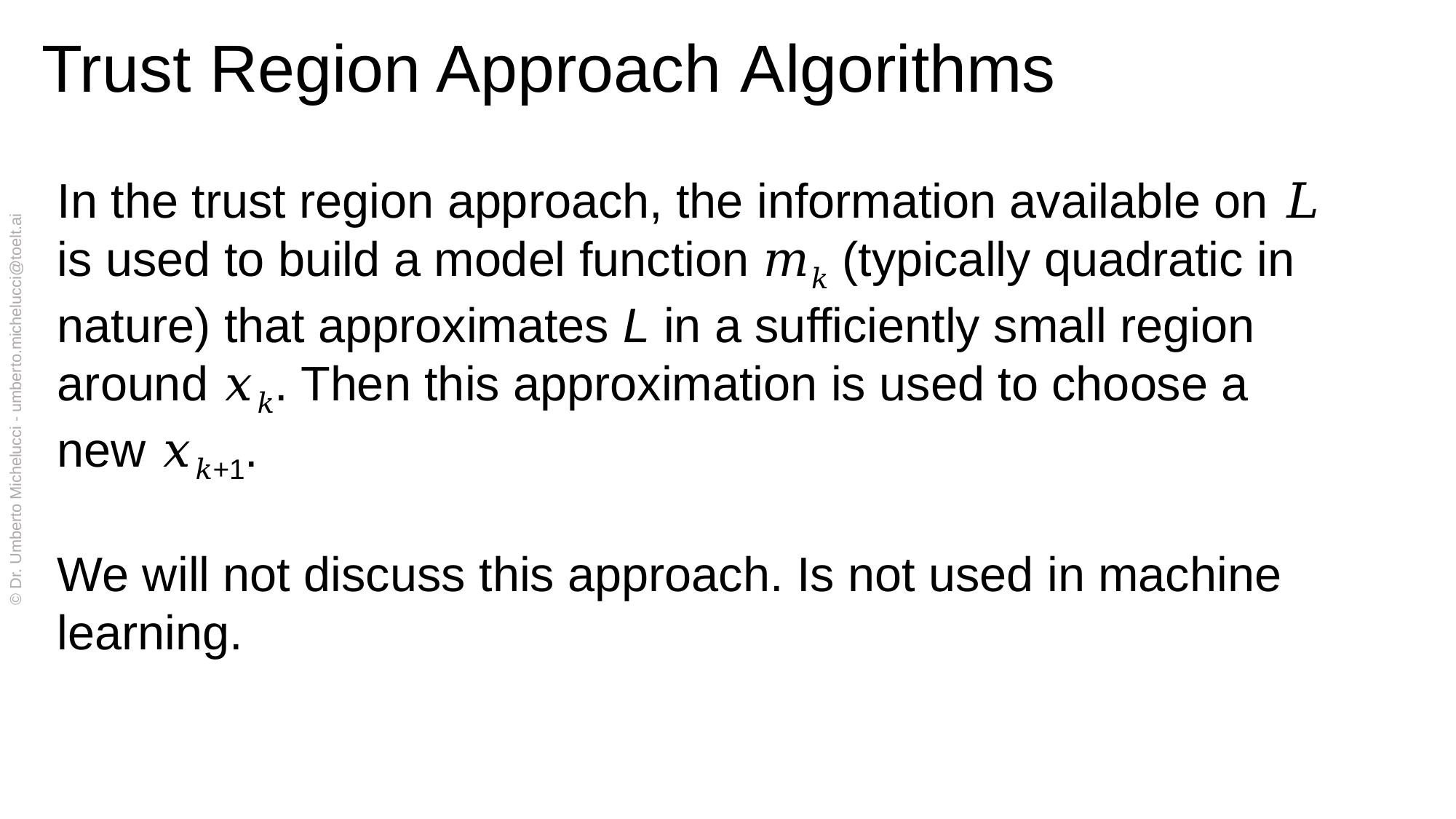

# Trust Region Approach Algorithms
In the trust region approach, the information available on 𝐿 is used to build a model function 𝑚𝑘 (typically quadratic in nature) that approximates L in a sufficiently small region around 𝑥𝑘. Then this approximation is used to choose a new 𝑥𝑘+1.

We will not discuss this approach. Is not used in machine learning.

© Dr. Umberto Michelucci - umberto.michelucci@toelt.ai